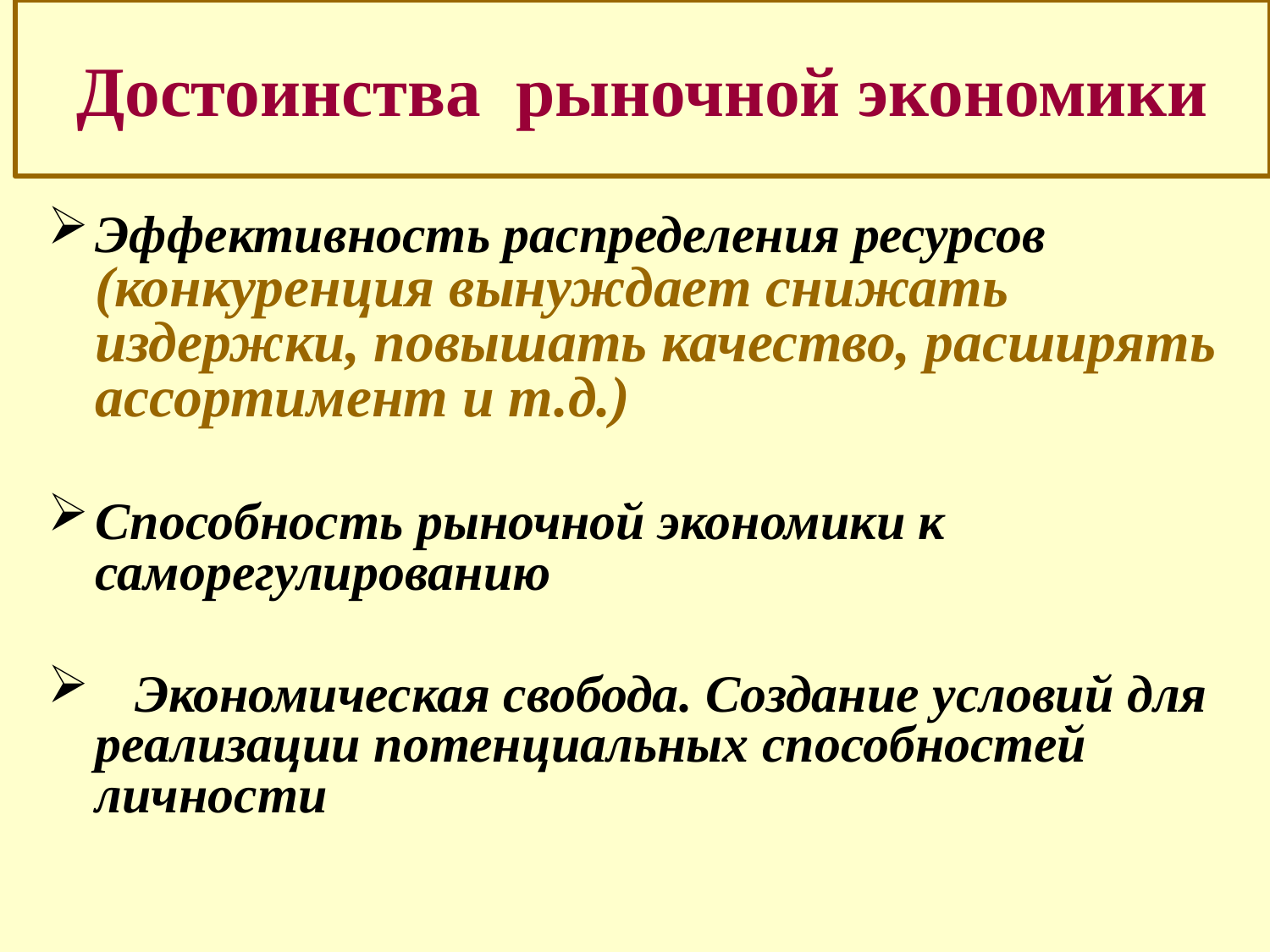

# Достоинства  рыночной экономики
Эффективность распределения ресурсов (конкуренция вынуждает снижать издержки, повышать качество, расширять ассортимент и т.д.)

Способность рыночной экономики к саморегулированию

   Экономическая свобода. Создание условий для реализации потенциальных способностей личности